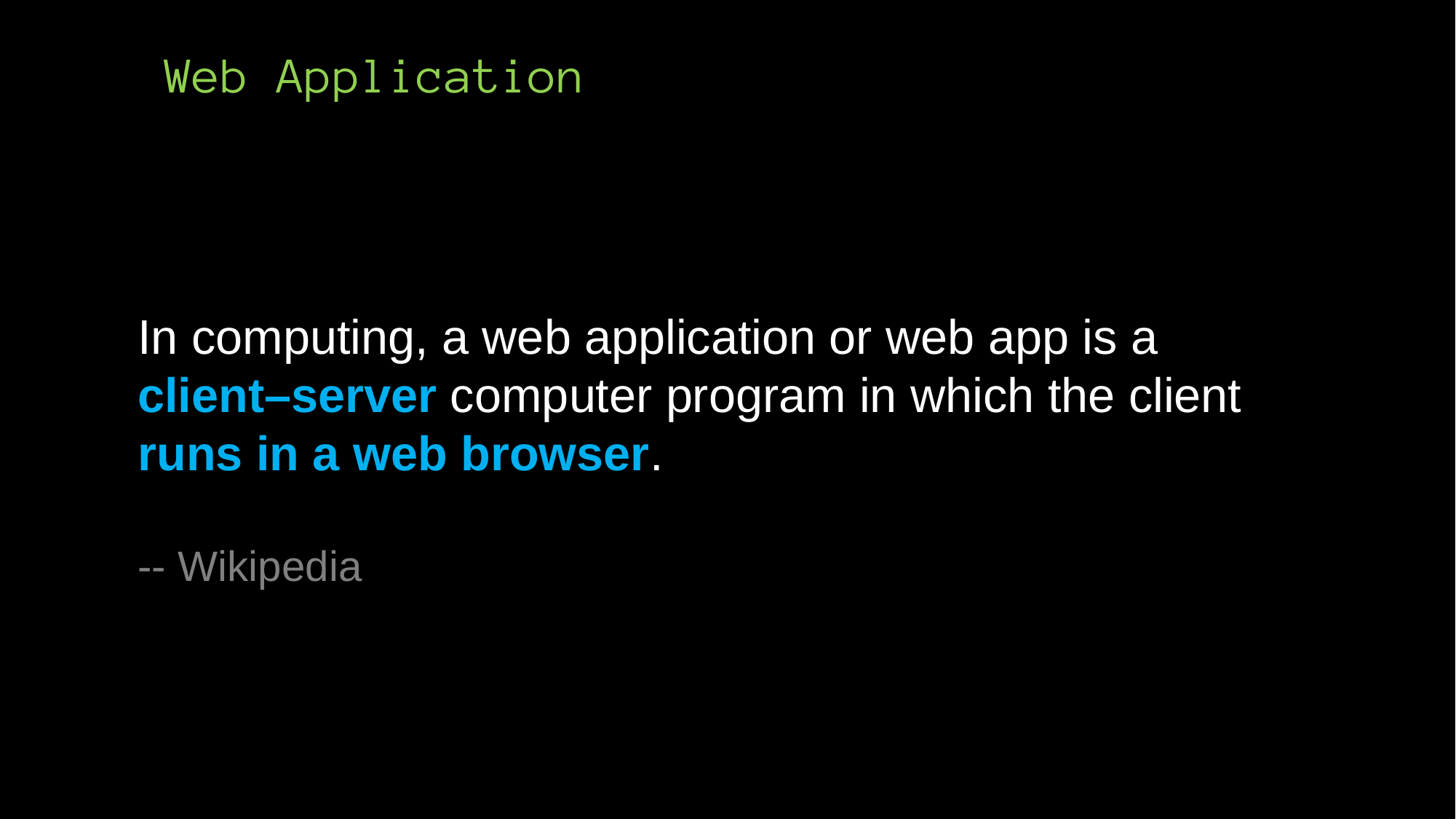

Web Application
In computing, a web application or web app is a client–server computer program in which the client runs in a web browser.

-- Wikipedia